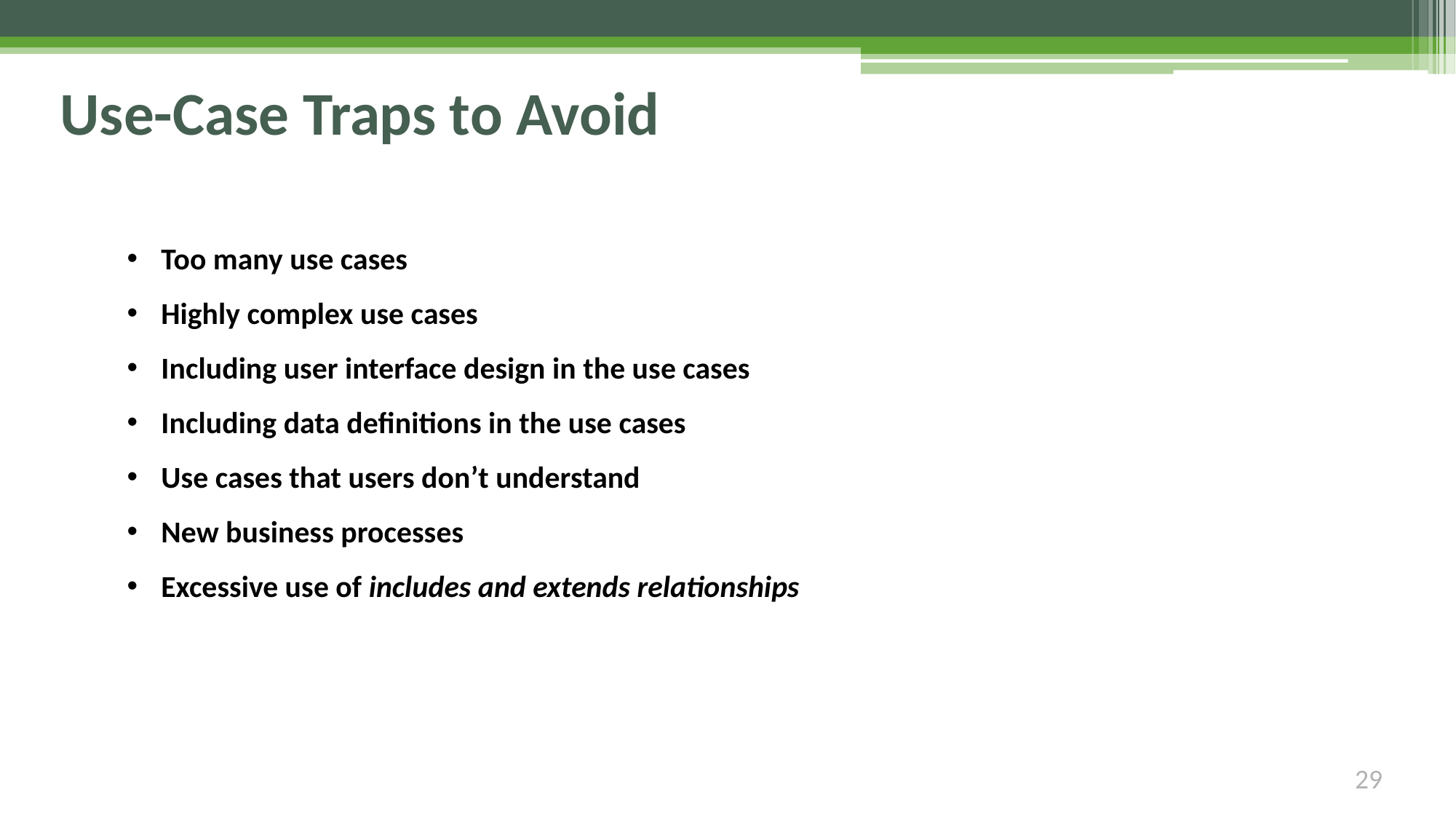

# Use-Case Traps to Avoid
Too many use cases
Highly complex use cases
Including user interface design in the use cases
Including data definitions in the use cases
Use cases that users don’t understand
New business processes
Excessive use of includes and extends relationships
29